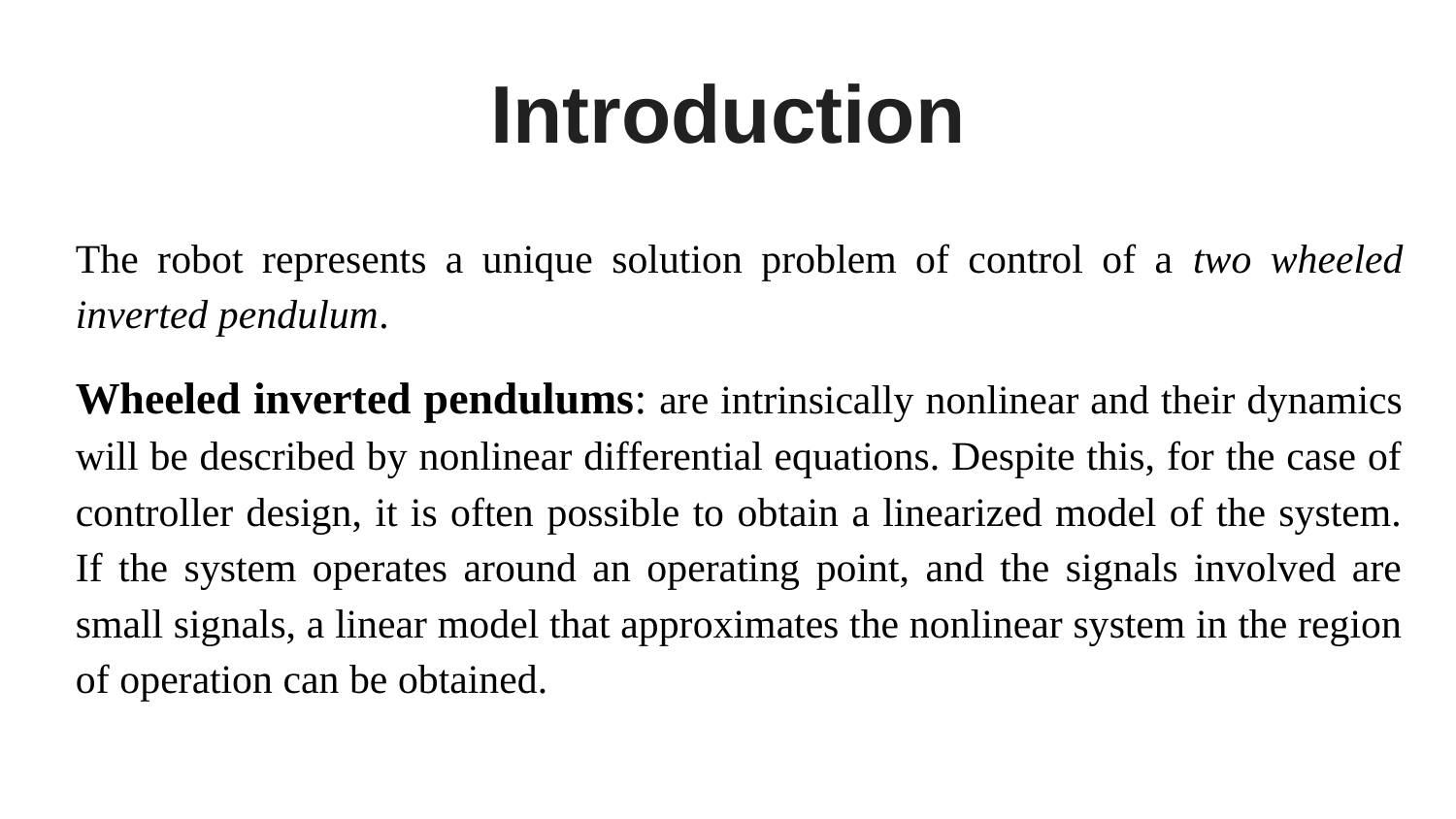

# Introduction
The robot represents a unique solution problem of control of a two wheeled inverted pendulum.
Wheeled inverted pendulums: are intrinsically nonlinear and their dynamics will be described by nonlinear differential equations. Despite this, for the case of controller design, it is often possible to obtain a linearized model of the system. If the system operates around an operating point, and the signals involved are small signals, a linear model that approximates the nonlinear system in the region of operation can be obtained.